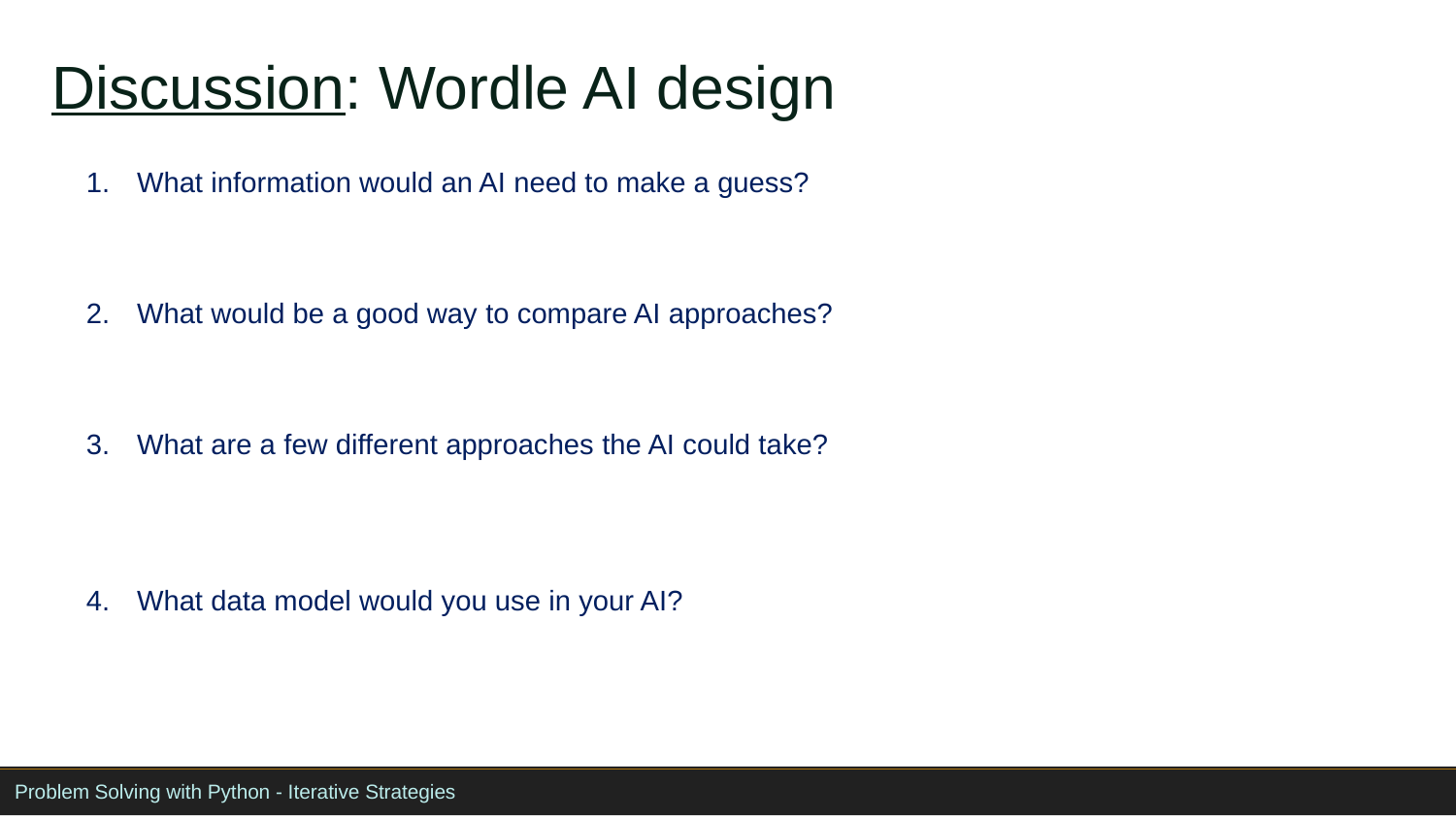

# Discussion: Wordle AI design
What information would an AI need to make a guess?

What would be a good way to compare AI approaches?

What are a few different approaches the AI could take?

What data model would you use in your AI?